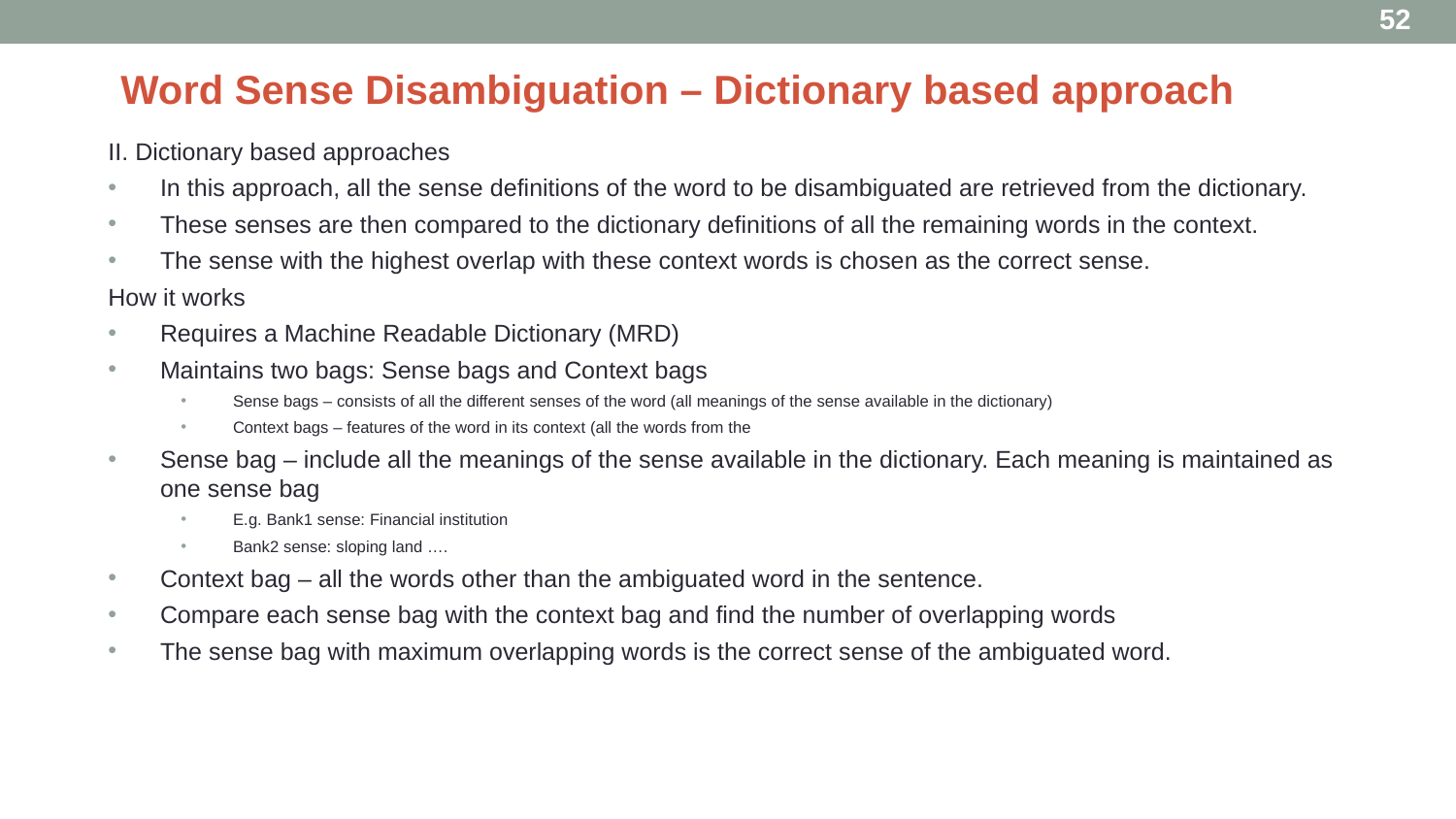

52
Word Sense Disambiguation – Dictionary based approach
II. Dictionary based approaches
In this approach, all the sense definitions of the word to be disambiguated are retrieved from the dictionary.
These senses are then compared to the dictionary definitions of all the remaining words in the context.
The sense with the highest overlap with these context words is chosen as the correct sense.
How it works
Requires a Machine Readable Dictionary (MRD)
Maintains two bags: Sense bags and Context bags
Sense bags – consists of all the different senses of the word (all meanings of the sense available in the dictionary)
Context bags – features of the word in its context (all the words from the
Sense bag – include all the meanings of the sense available in the dictionary. Each meaning is maintained as one sense bag
E.g. Bank1 sense: Financial institution
Bank2 sense: sloping land ….
Context bag – all the words other than the ambiguated word in the sentence.
Compare each sense bag with the context bag and find the number of overlapping words
The sense bag with maximum overlapping words is the correct sense of the ambiguated word.